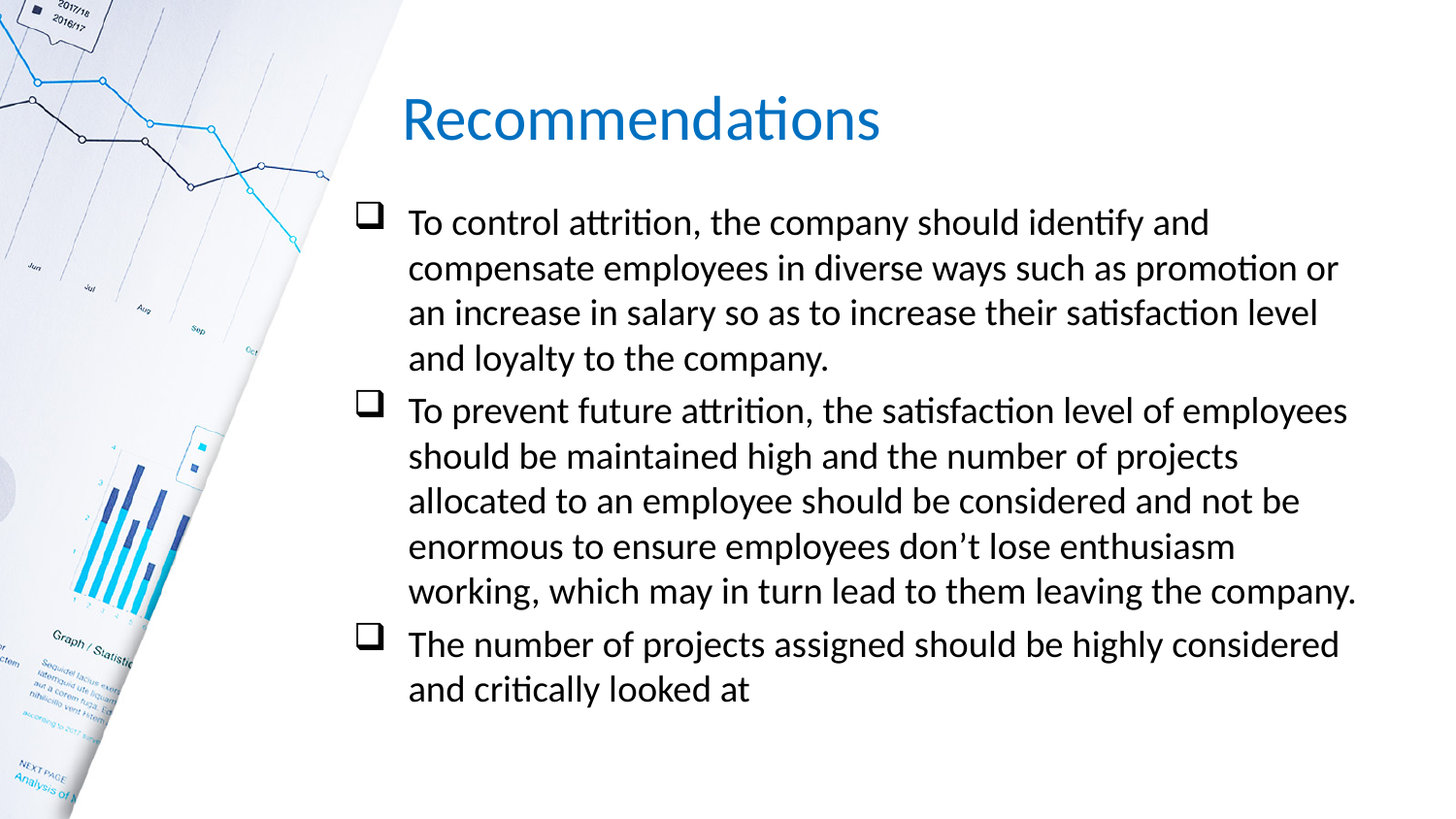

# Recommendations
To control attrition, the company should identify and compensate employees in diverse ways such as promotion or an increase in salary so as to increase their satisfaction level and loyalty to the company.
To prevent future attrition, the satisfaction level of employees should be maintained high and the number of projects allocated to an employee should be considered and not be enormous to ensure employees don’t lose enthusiasm working, which may in turn lead to them leaving the company.
The number of projects assigned should be highly considered and critically looked at